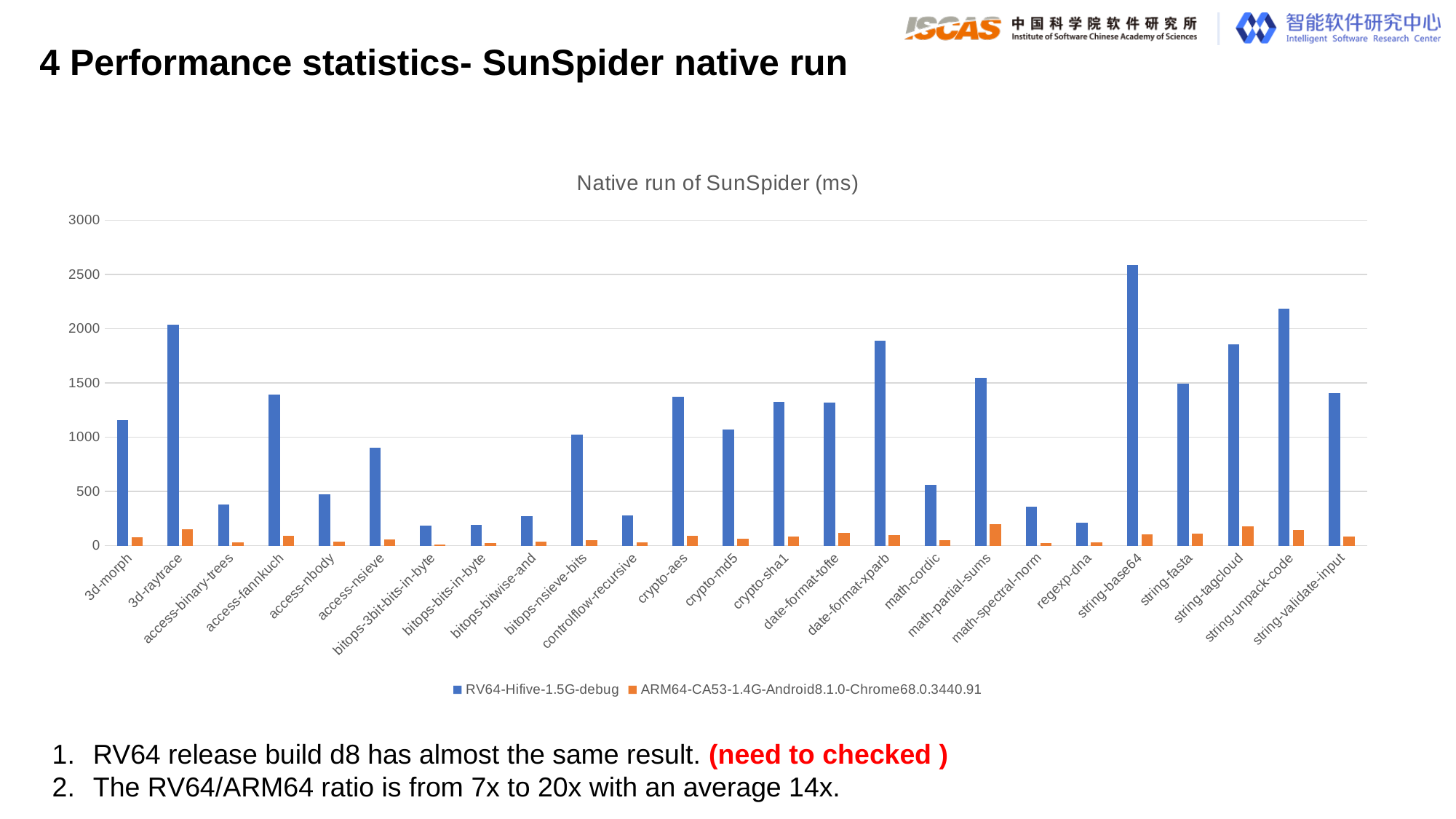

4 Performance statistics- SunSpider native run

### Chart: Native run of SunSpider (ms)

| Category | RV64-Hifive-1.5G-debug | ARM64-CA53-1.4G-Android8.1.0-Chrome68.0.3440.91 |
|---|---|---|
| 3d-morph | 1159.4 | 78.2 |
| 3d-raytrace | 2039.7 | 148.8 |
| access-binary-trees | 381.3 | 30.0 |
| access-fannkuch | 1391.4 | 93.4 |
| access-nbody | 475.4 | 40.8 |
| access-nsieve | 903.8 | 59.4 |
| bitops-3bit-bits-in-byte | 185.0 | 13.7 |
| bitops-bits-in-byte | 190.6 | 25.2 |
| bitops-bitwise-and | 274.5 | 34.5 |
| bitops-nsieve-bits | 1021.8 | 49.7 |
| controlflow-recursive | 280.0 | 31.8 |
| crypto-aes | 1374.8 | 91.8 |
| crypto-md5 | 1070.7 | 64.5 |
| crypto-sha1 | 1322.8 | 81.1 |
| date-format-tofte | 1315.8 | 120.2 |
| date-format-xparb | 1886.7 | 97.3 |
| math-cordic | 562.4 | 48.1 |
| math-partial-sums | 1546.1 | 198.7 |
| math-spectral-norm | 357.0 | 24.2 |
| regexp-dna | 210.2 | 32.0 |
| string-base64 | 2586.0 | 102.8 |
| string-fasta | 1495.1 | 108.1 |
| string-tagcloud | 1854.5 | 180.1 |
| string-unpack-code | 2182.4 | 145.5 |
| string-validate-input | 1409.1 | 81.6 |
RV64 release build d8 has almost the same result. (need to checked )
The RV64/ARM64 ratio is from 7x to 20x with an average 14x.